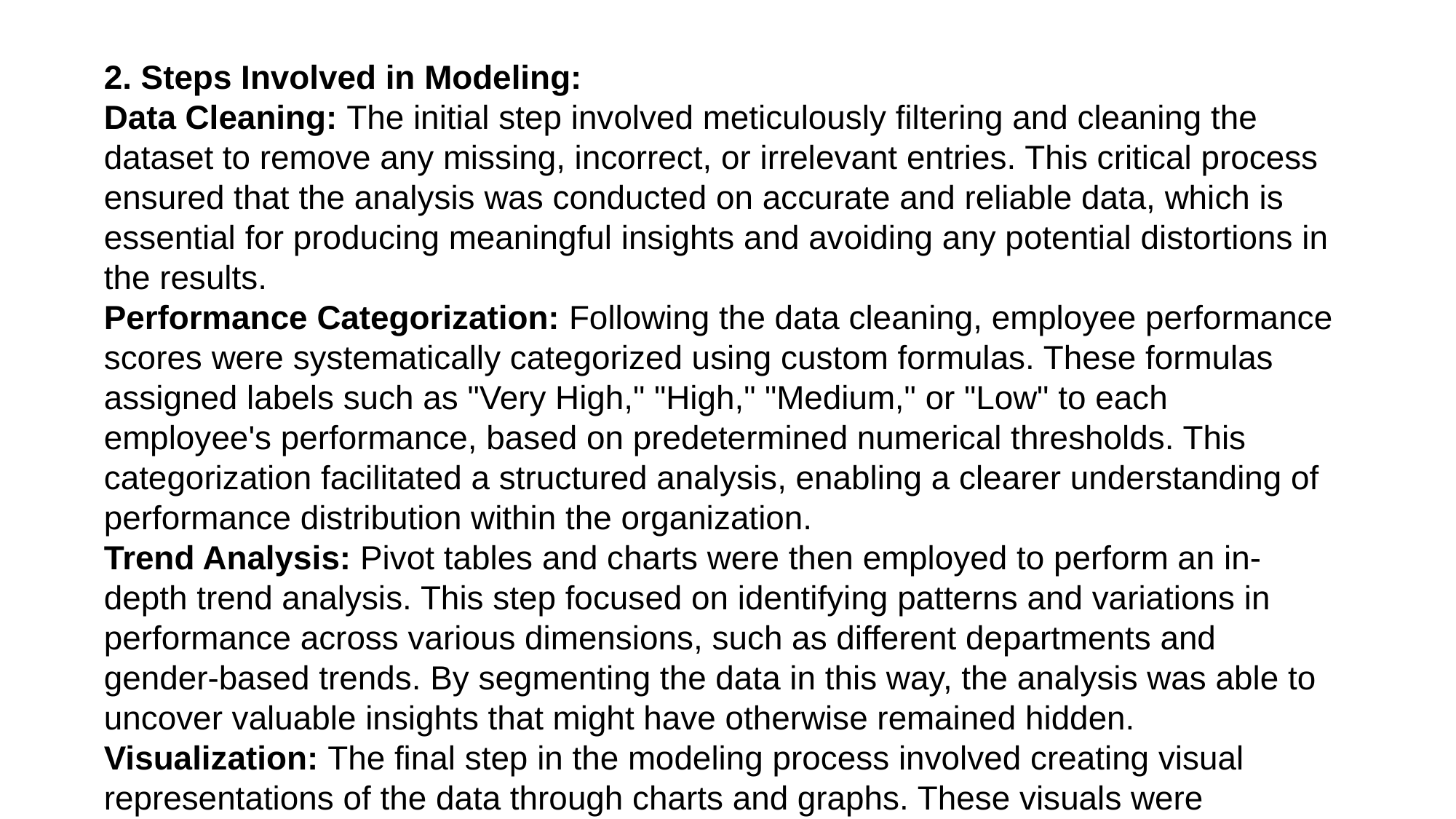

2. Steps Involved in Modeling:
Data Cleaning: The initial step involved meticulously filtering and cleaning the dataset to remove any missing, incorrect, or irrelevant entries. This critical process ensured that the analysis was conducted on accurate and reliable data, which is essential for producing meaningful insights and avoiding any potential distortions in the results.
Performance Categorization: Following the data cleaning, employee performance scores were systematically categorized using custom formulas. These formulas assigned labels such as "Very High," "High," "Medium," or "Low" to each employee's performance, based on predetermined numerical thresholds. This categorization facilitated a structured analysis, enabling a clearer understanding of performance distribution within the organization.
Trend Analysis: Pivot tables and charts were then employed to perform an in-depth trend analysis. This step focused on identifying patterns and variations in performance across various dimensions, such as different departments and gender-based trends. By segmenting the data in this way, the analysis was able to uncover valuable insights that might have otherwise remained hidden.
Visualization: The final step in the modeling process involved creating visual representations of the data through charts and graphs. These visuals were designed to present the findings in a clear, concise, and visually appealing manner, making it easier for decision-makers to quickly understand the key insights and take appropriate actions based on the analysis.